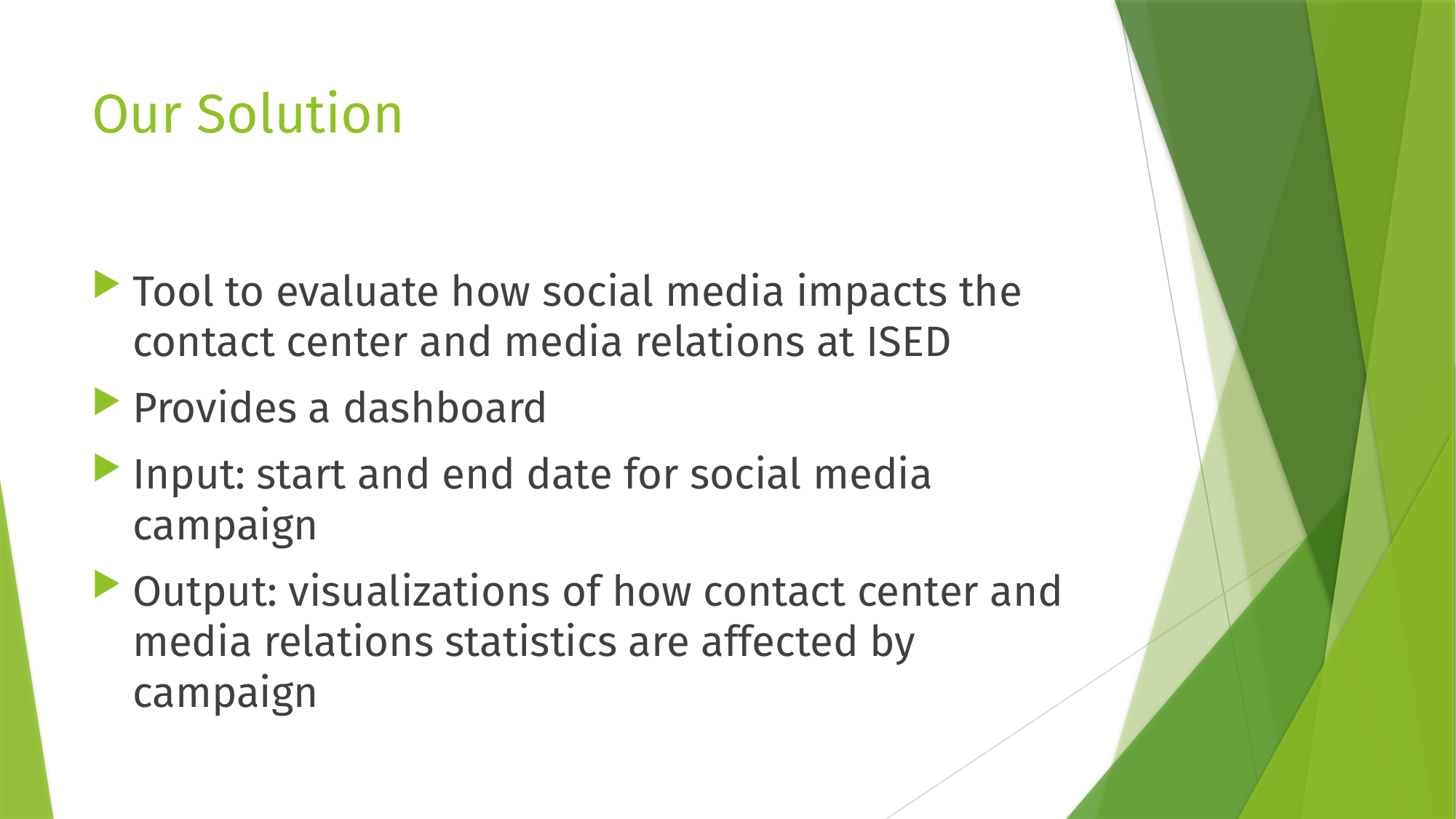

# Our Solution
Tool to evaluate how social media impacts the contact center and media relations at ISED
Provides a dashboard
Input: start and end date for social media campaign
Output: visualizations of how contact center and media relations statistics are affected by campaign